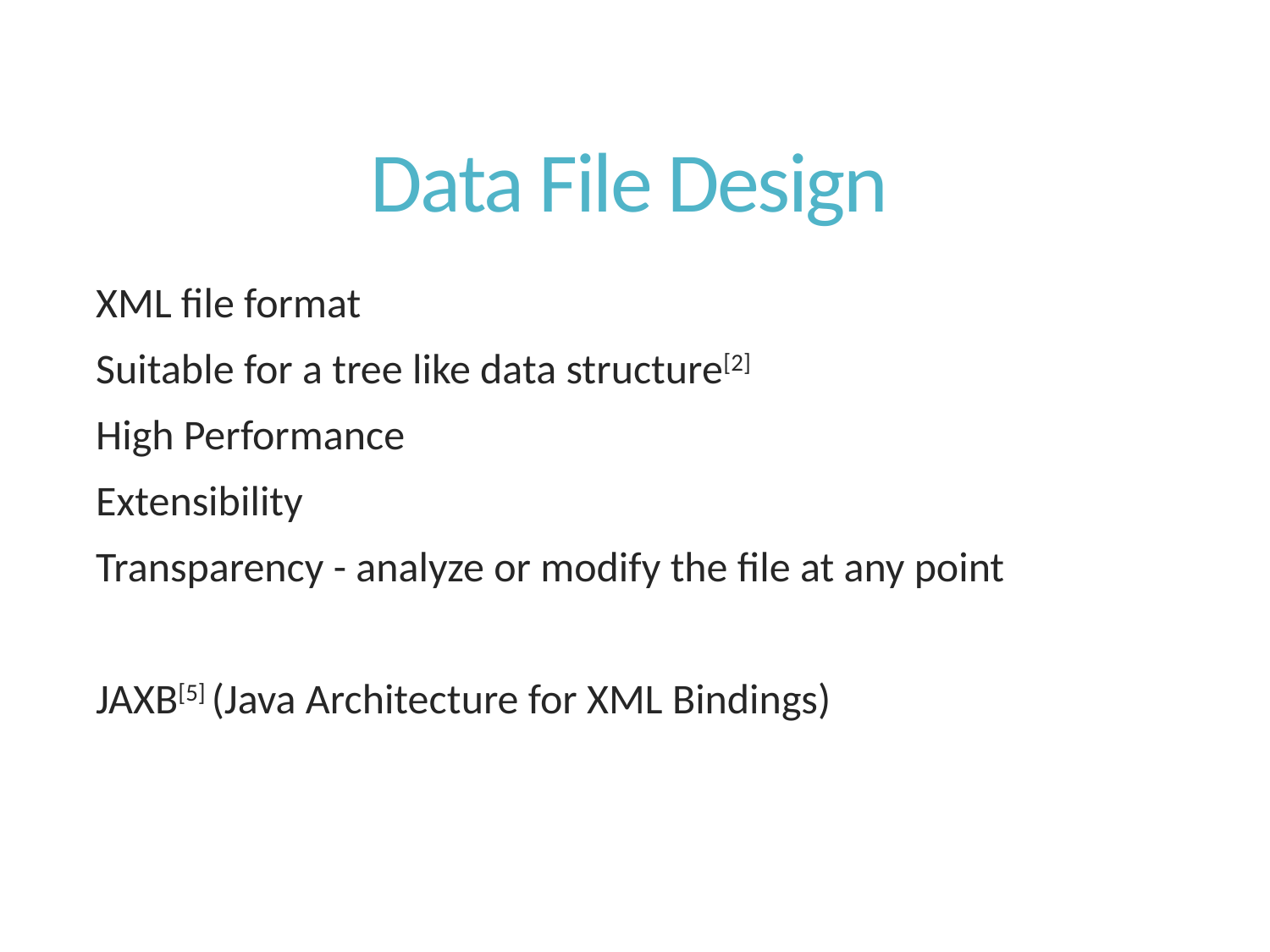

# Data File Design
XML file format
Suitable for a tree like data structure[2]
High Performance
Extensibility
Transparency - analyze or modify the file at any point

JAXB[5] (Java Architecture for XML Bindings)